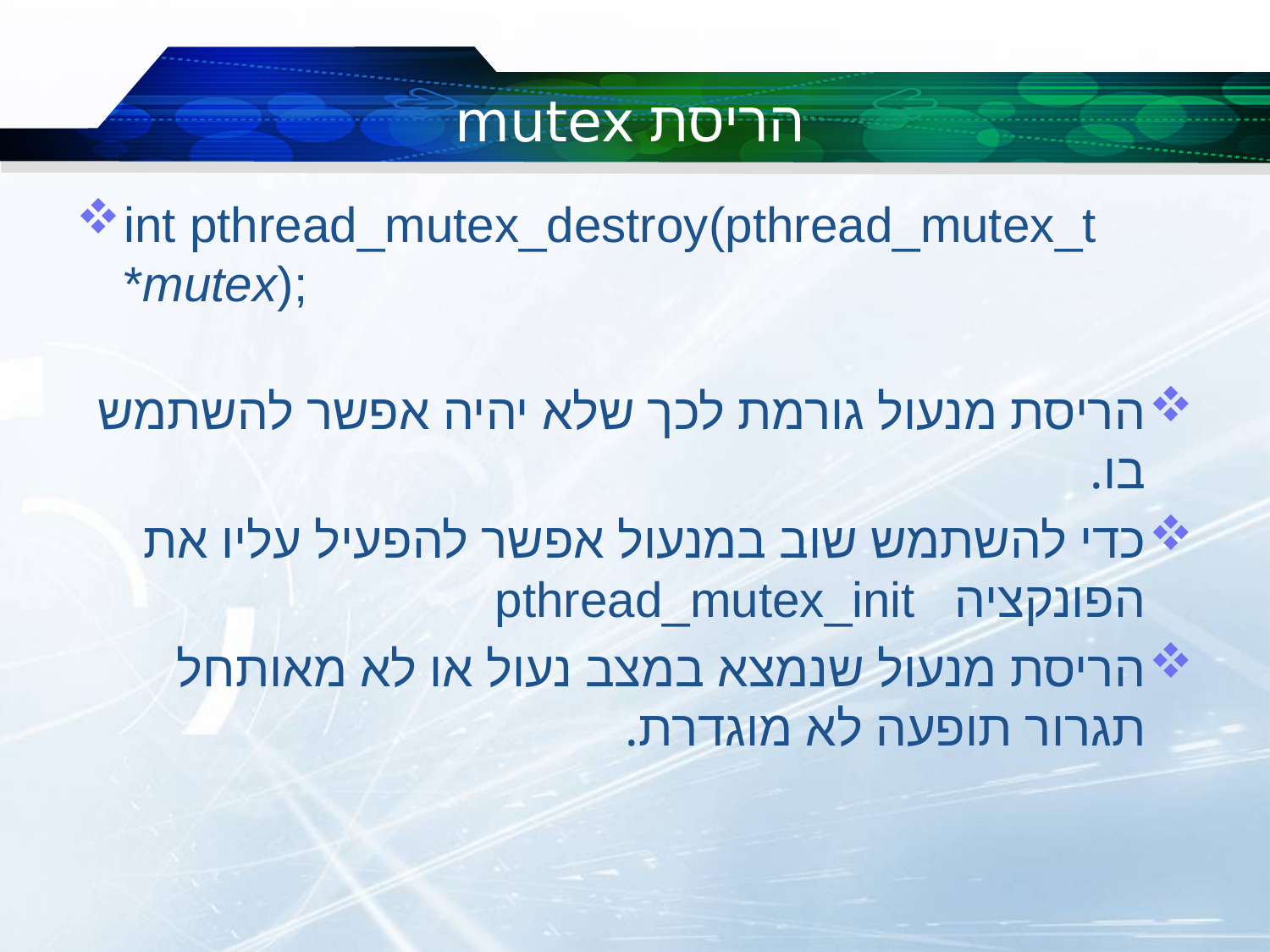

# הריסת mutex
int pthread_mutex_destroy(pthread_mutex_t *mutex);

הריסת מנעול גורמת לכך שלא יהיה אפשר להשתמש בו.
כדי להשתמש שוב במנעול אפשר להפעיל עליו את הפונקציה   pthread_mutex_init
הריסת מנעול שנמצא במצב נעול או לא מאותחל תגרור תופעה לא מוגדרת.